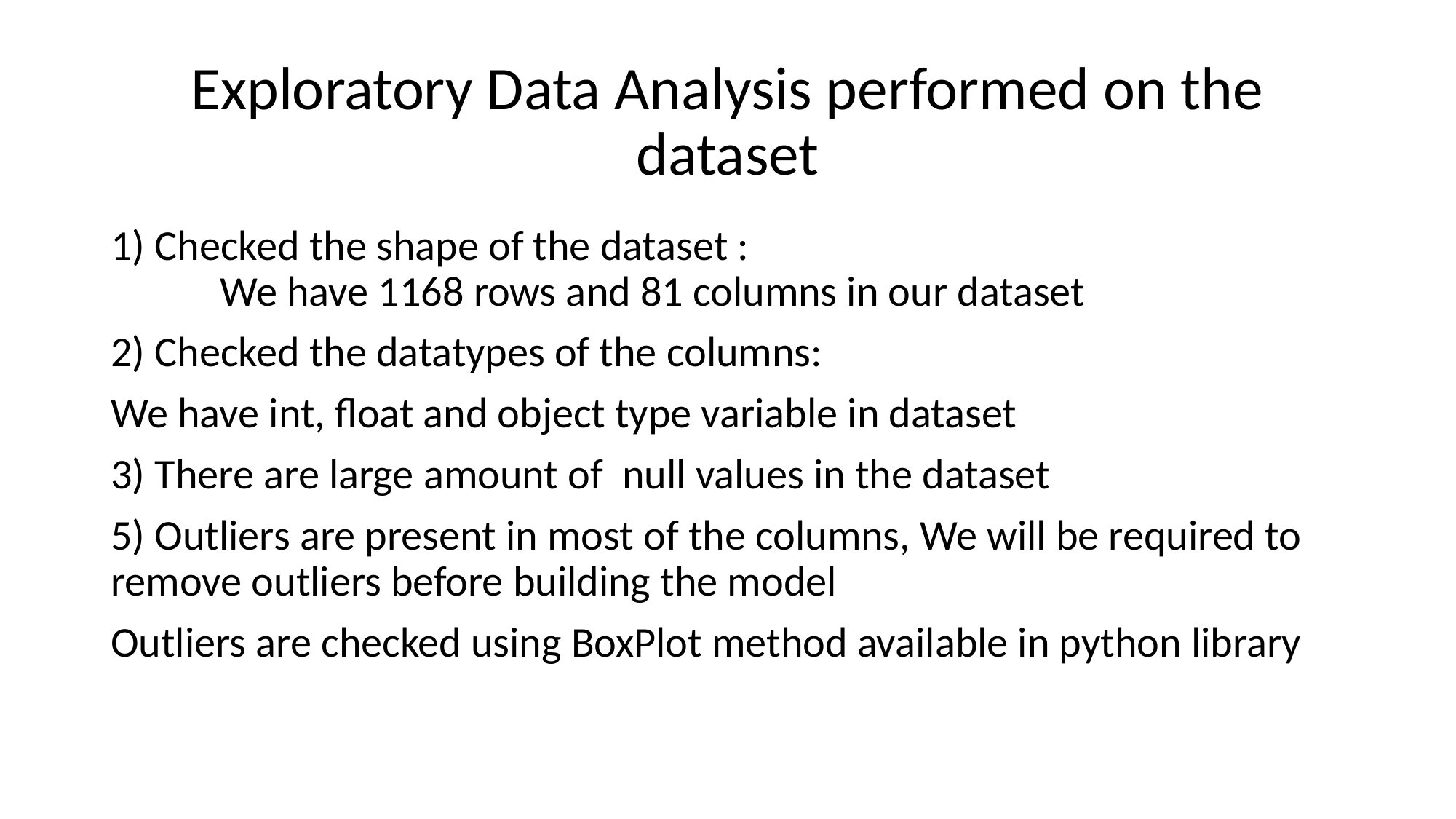

# Exploratory Data Analysis performed on the dataset
1) Checked the shape of the dataset :
	We have 1168 rows and 81 columns in our dataset
2) Checked the datatypes of the columns:
We have int, float and object type variable in dataset
3) There are large amount of  null values in the dataset
5) Outliers are present in most of the columns, We will be required to remove outliers before building the model
Outliers are checked using BoxPlot method available in python library